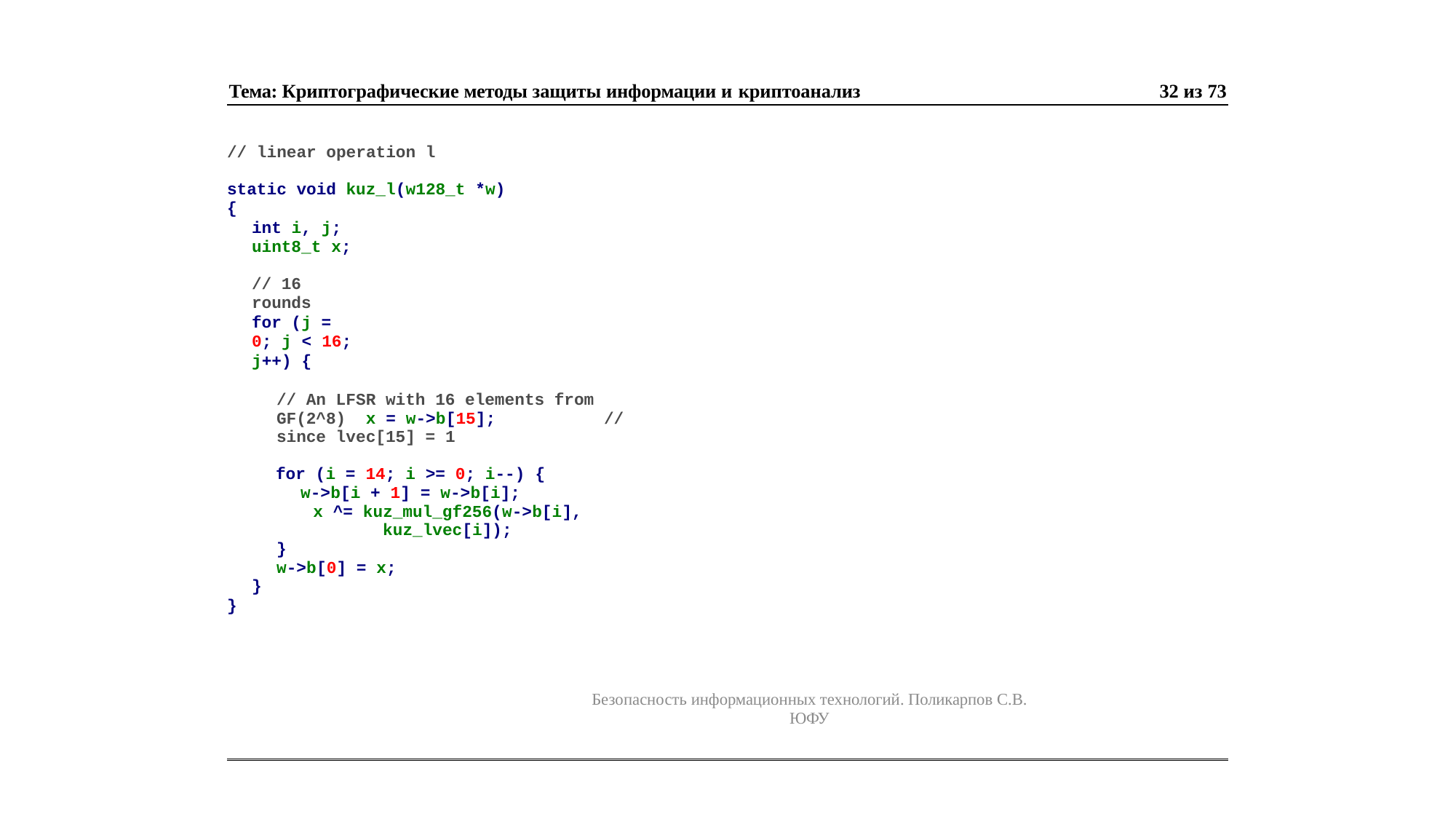

Тема: Криптографические методы защиты информации и криптоанализ
32 из 73

// linear operation l

static void kuz_l(w128_t *w)
{
int i, j;  uint8_t x;

// 16 rounds
for (j = 0; j < 16; j++) {

// An LFSR with 16 elements from GF(2^8)  x = w->b[15];	// since lvec[15] = 1

for (i = 14; i >= 0; i--) {
w->b[i + 1] = w->b[i];
x ^= kuz_mul_gf256(w->b[i], kuz_lvec[i]);
}
w->b[0] = x;
}
}
Безопасность информационных технологий. Поликарпов С.В. ЮФУ